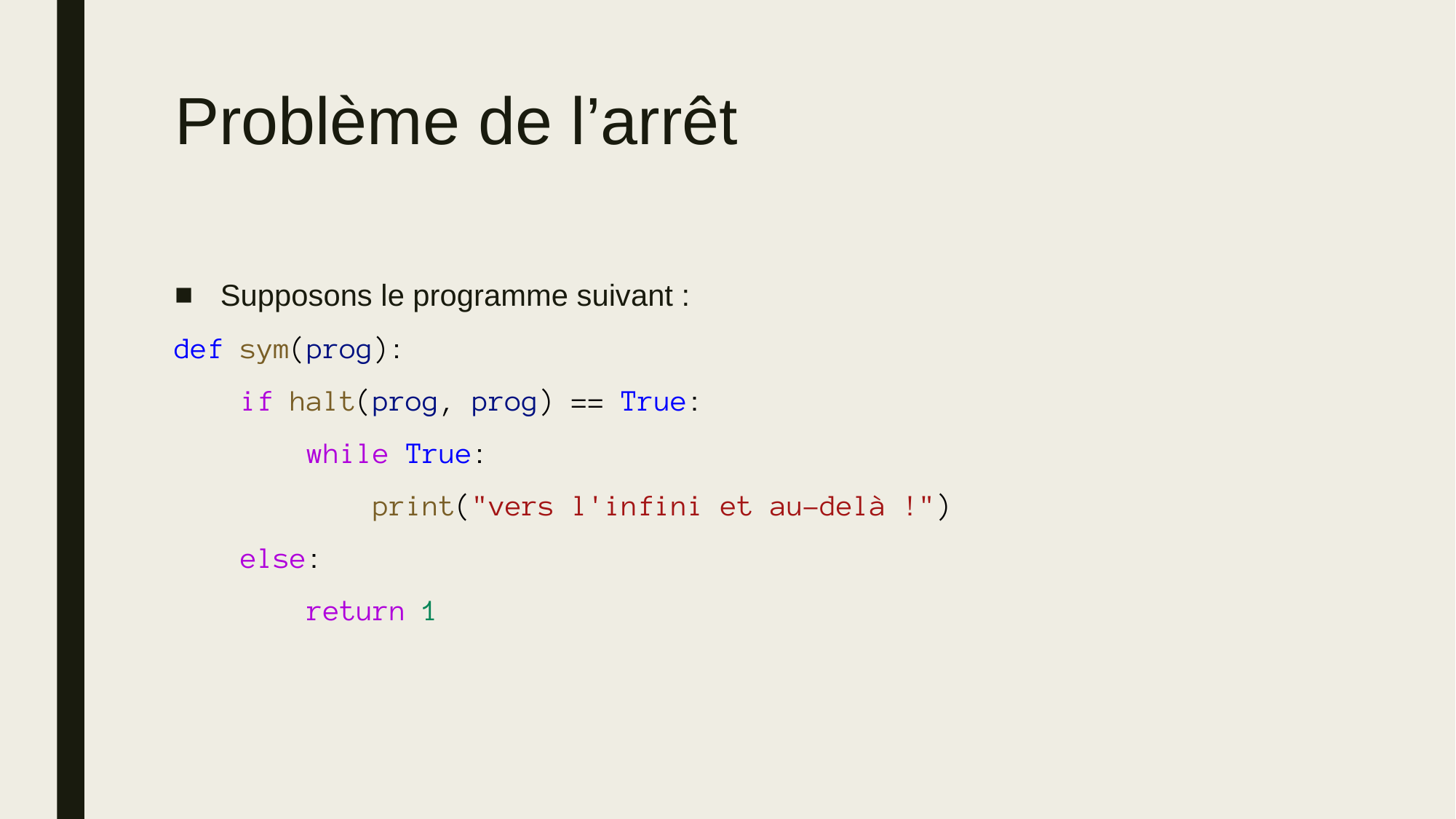

# Problème de l’arrêt
Supposons le programme suivant :
def sym(prog):
    if halt(prog, prog) == True:
        while True:
            print("vers l'infini et au-delà !")
    else:
        return 1